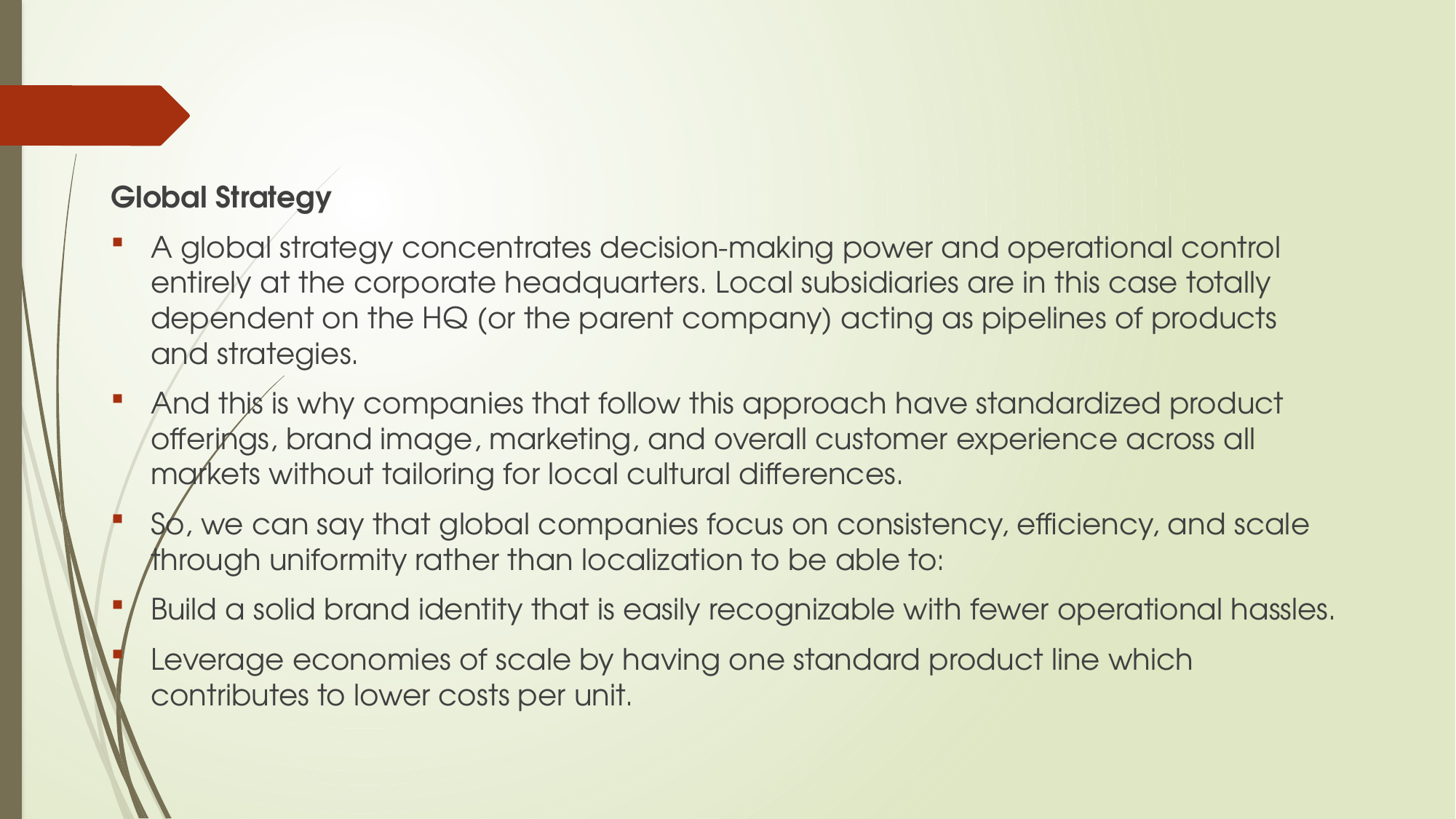

Global Strategy
A global strategy concentrates decision-making power and operational control entirely at the corporate headquarters. Local subsidiaries are in this case totally dependent on the HQ (or the parent company) acting as pipelines of products and strategies.
And this is why companies that follow this approach have standardized product offerings, brand image, marketing, and overall customer experience across all markets without tailoring for local cultural differences.
So, we can say that global companies focus on consistency, efficiency, and scale through uniformity rather than localization to be able to:
Build a solid brand identity that is easily recognizable with fewer operational hassles.
Leverage economies of scale by having one standard product line which contributes to lower costs per unit.